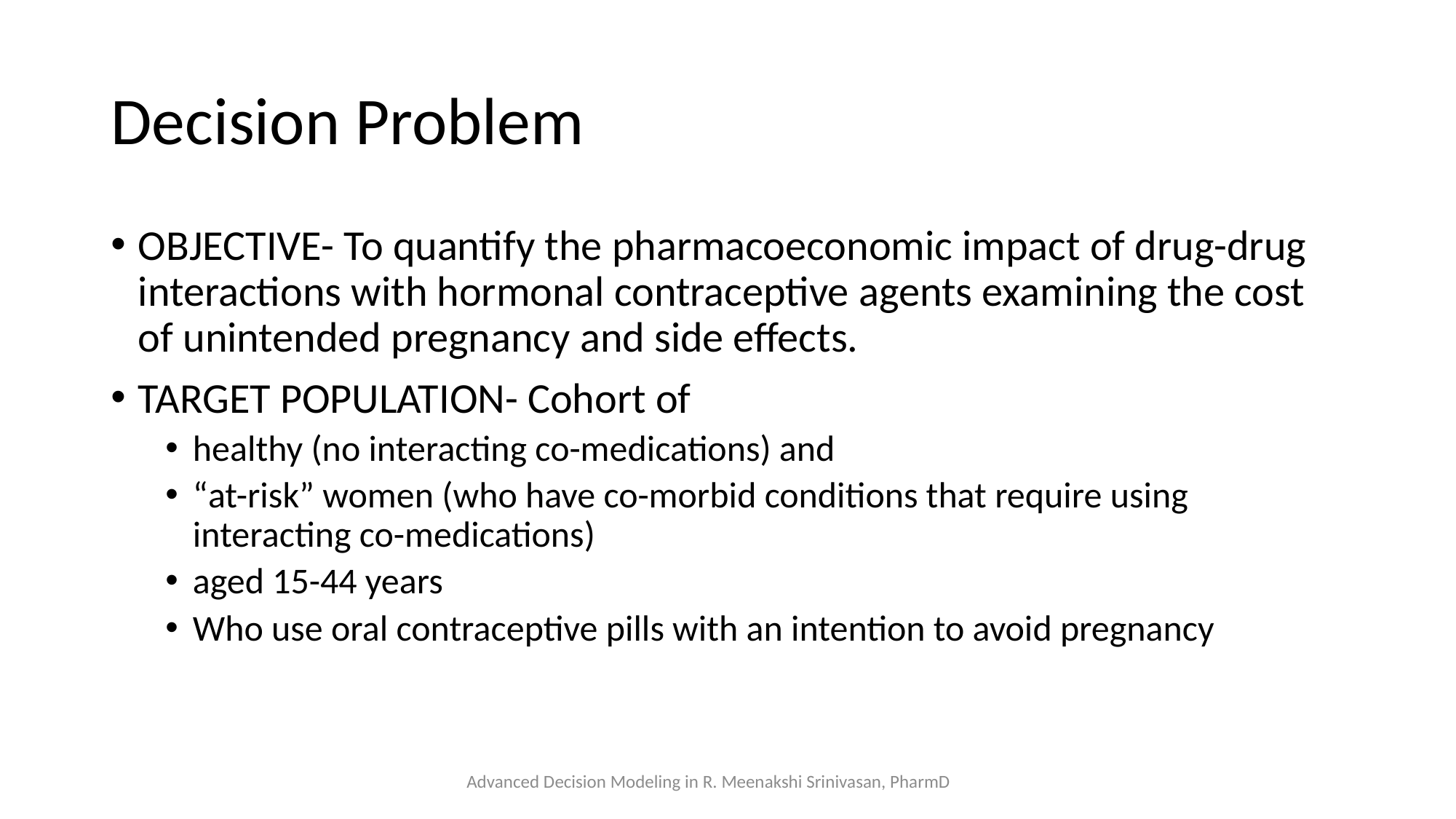

# Decision Problem
OBJECTIVE- To quantify the pharmacoeconomic impact of drug-drug interactions with hormonal contraceptive agents examining the cost of unintended pregnancy and side effects.
TARGET POPULATION- Cohort of
healthy (no interacting co-medications) and
“at-risk” women (who have co-morbid conditions that require using interacting co-medications)
aged 15-44 years
Who use oral contraceptive pills with an intention to avoid pregnancy
Advanced Decision Modeling in R. Meenakshi Srinivasan, PharmD